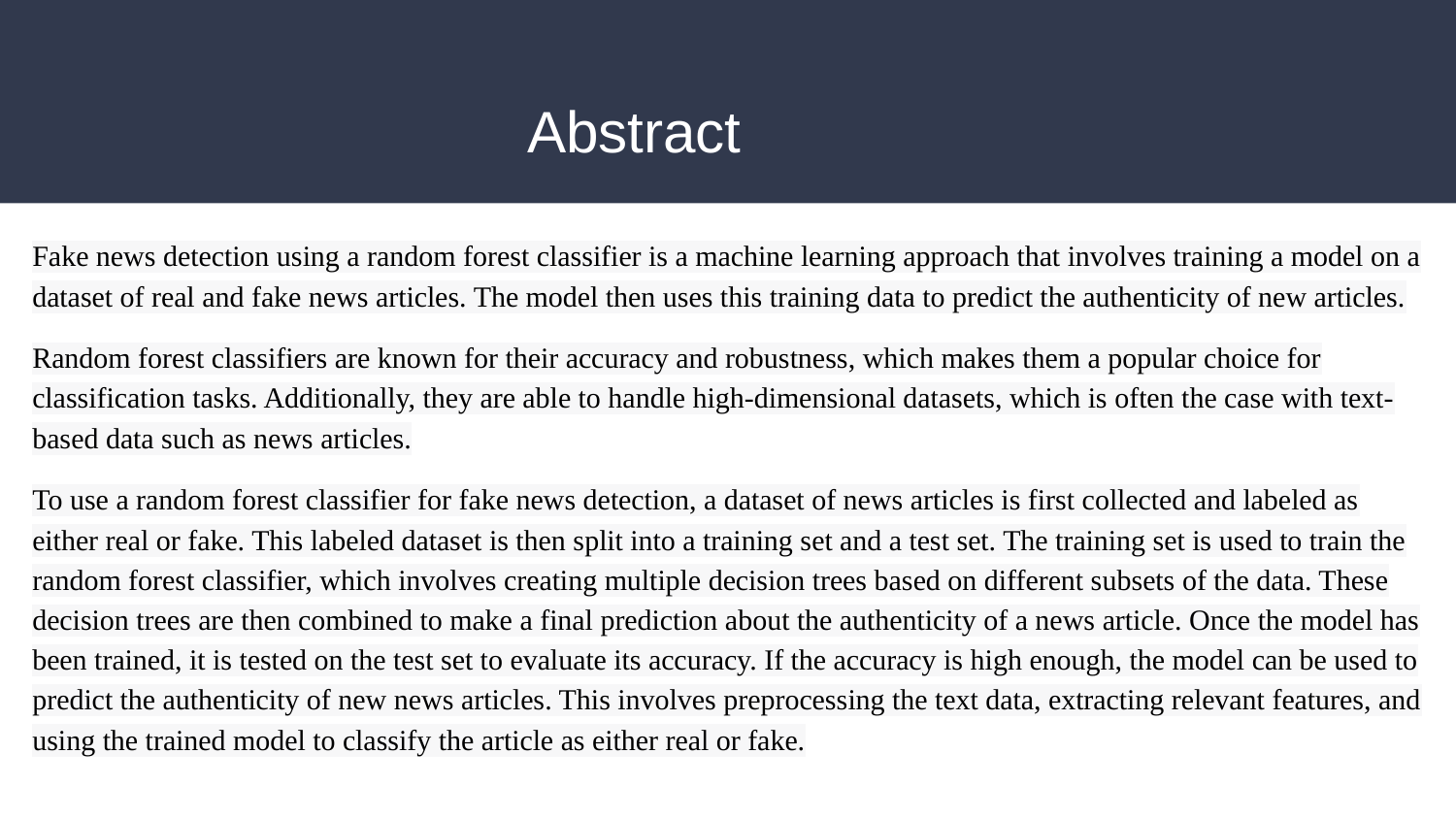

# Abstract
Fake news detection using a random forest classifier is a machine learning approach that involves training a model on a dataset of real and fake news articles. The model then uses this training data to predict the authenticity of new articles.
Random forest classifiers are known for their accuracy and robustness, which makes them a popular choice for classification tasks. Additionally, they are able to handle high-dimensional datasets, which is often the case with text-based data such as news articles.
To use a random forest classifier for fake news detection, a dataset of news articles is first collected and labeled as either real or fake. This labeled dataset is then split into a training set and a test set. The training set is used to train the random forest classifier, which involves creating multiple decision trees based on different subsets of the data. These decision trees are then combined to make a final prediction about the authenticity of a news article. Once the model has been trained, it is tested on the test set to evaluate its accuracy. If the accuracy is high enough, the model can be used to predict the authenticity of new news articles. This involves preprocessing the text data, extracting relevant features, and using the trained model to classify the article as either real or fake.